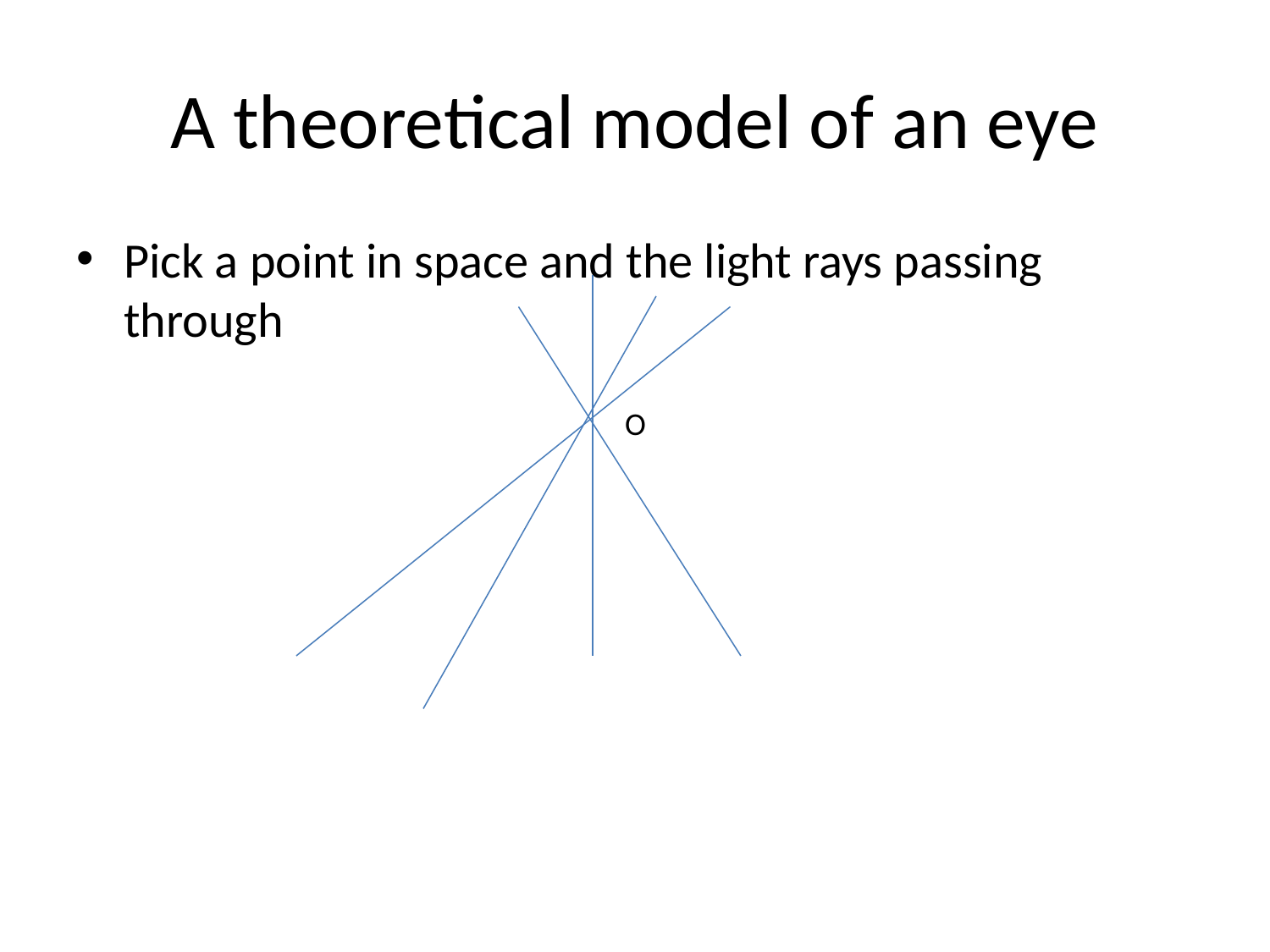

# A theoretical model of an eye
Pick a point in space and the light rays passing through
O